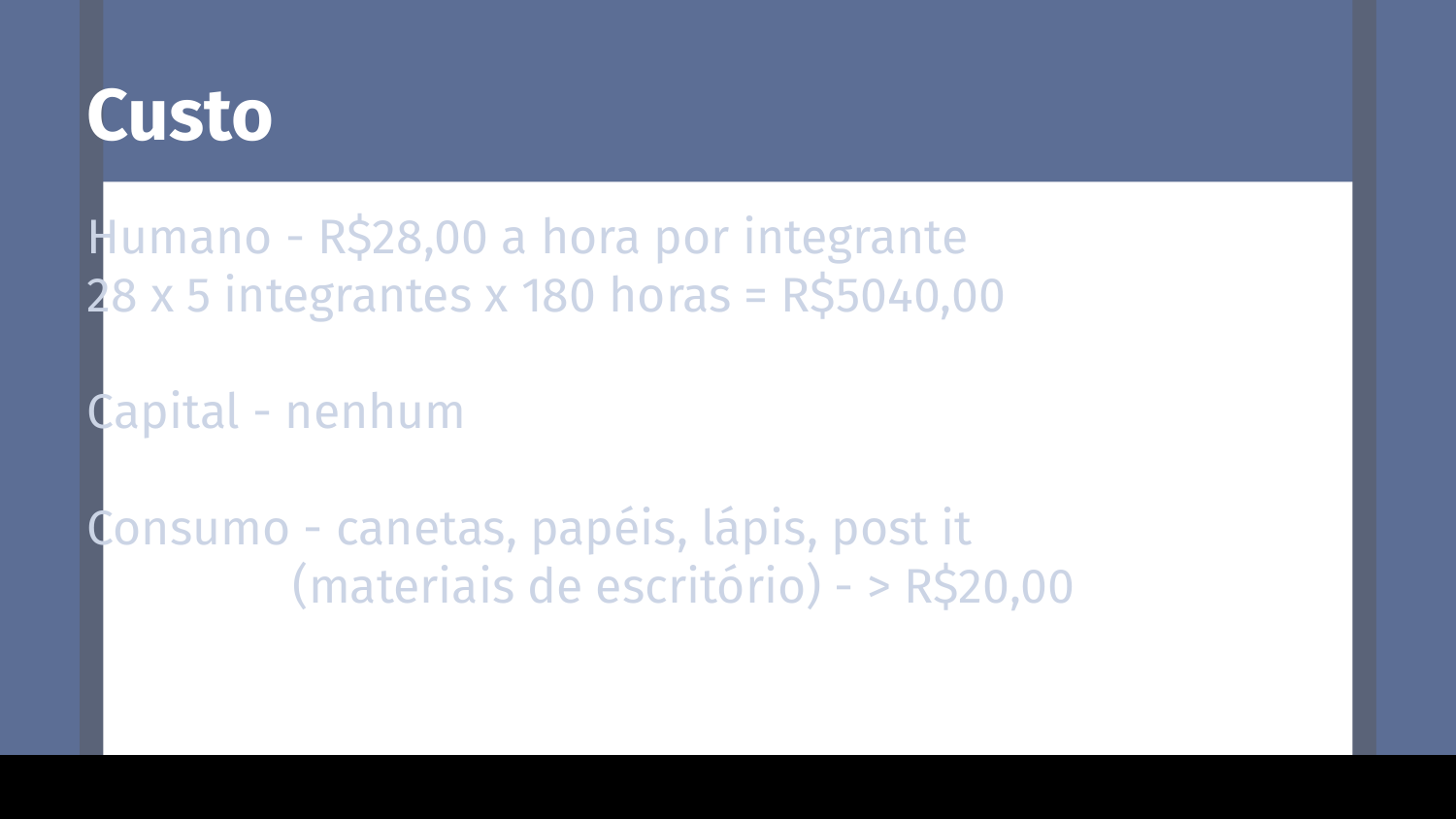

Custo
Humano - R$28,00 a hora por integrante
28 x 5 integrantes x 180 horas = R$5040,00

Capital - nenhum

Consumo - canetas, papéis, lápis, post it
                (materiais de escritório) - > R$20,00